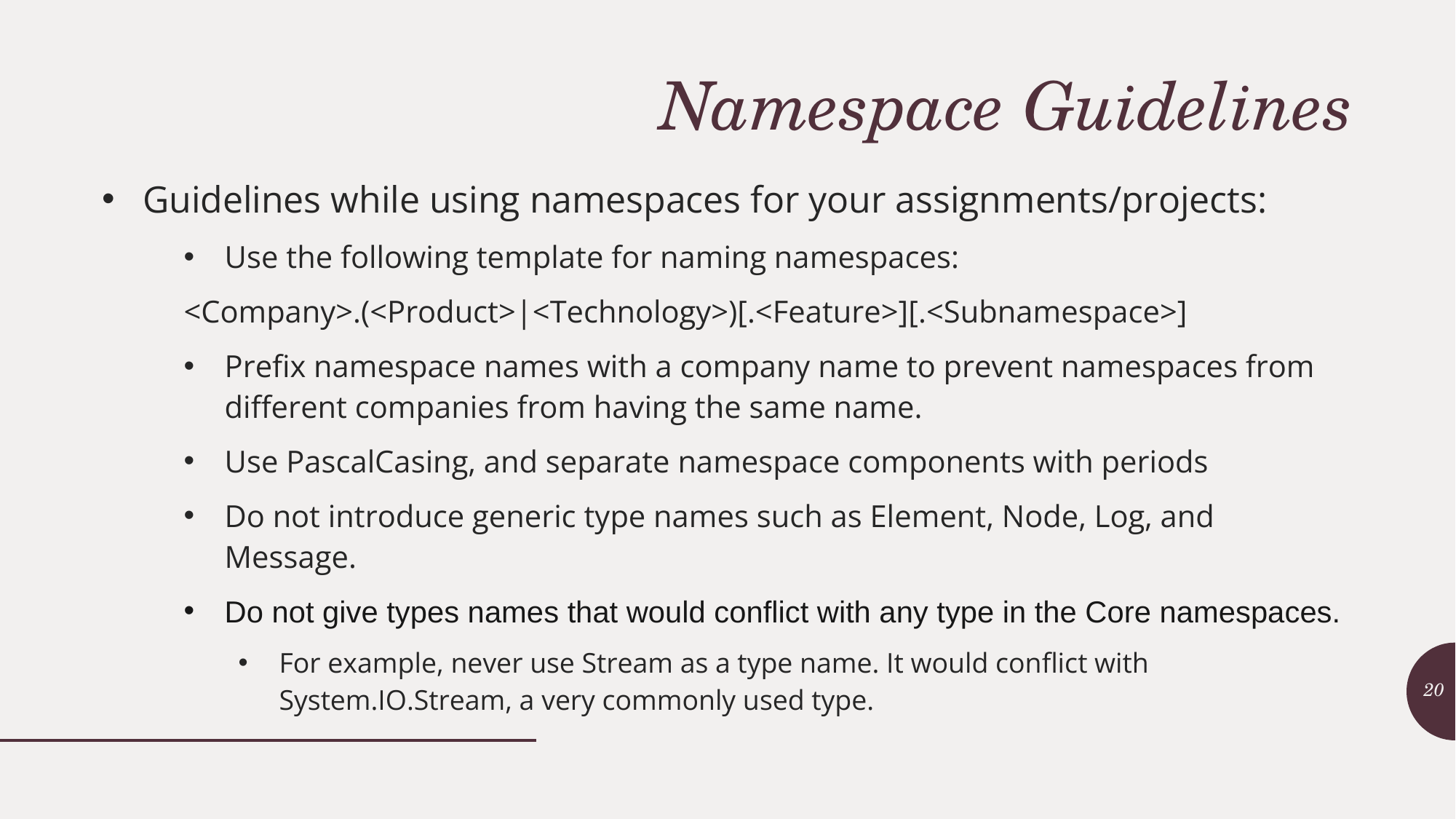

# Namespace Guidelines
Guidelines while using namespaces for your assignments/projects:
Use the following template for naming namespaces:
<Company>.(<Product>|<Technology>)[.<Feature>][.<Subnamespace>]
Prefix namespace names with a company name to prevent namespaces from different companies from having the same name.
Use PascalCasing, and separate namespace components with periods
Do not introduce generic type names such as Element, Node, Log, and Message.
Do not give types names that would conflict with any type in the Core namespaces.
For example, never use Stream as a type name. It would conflict with System.IO.Stream, a very commonly used type.
20